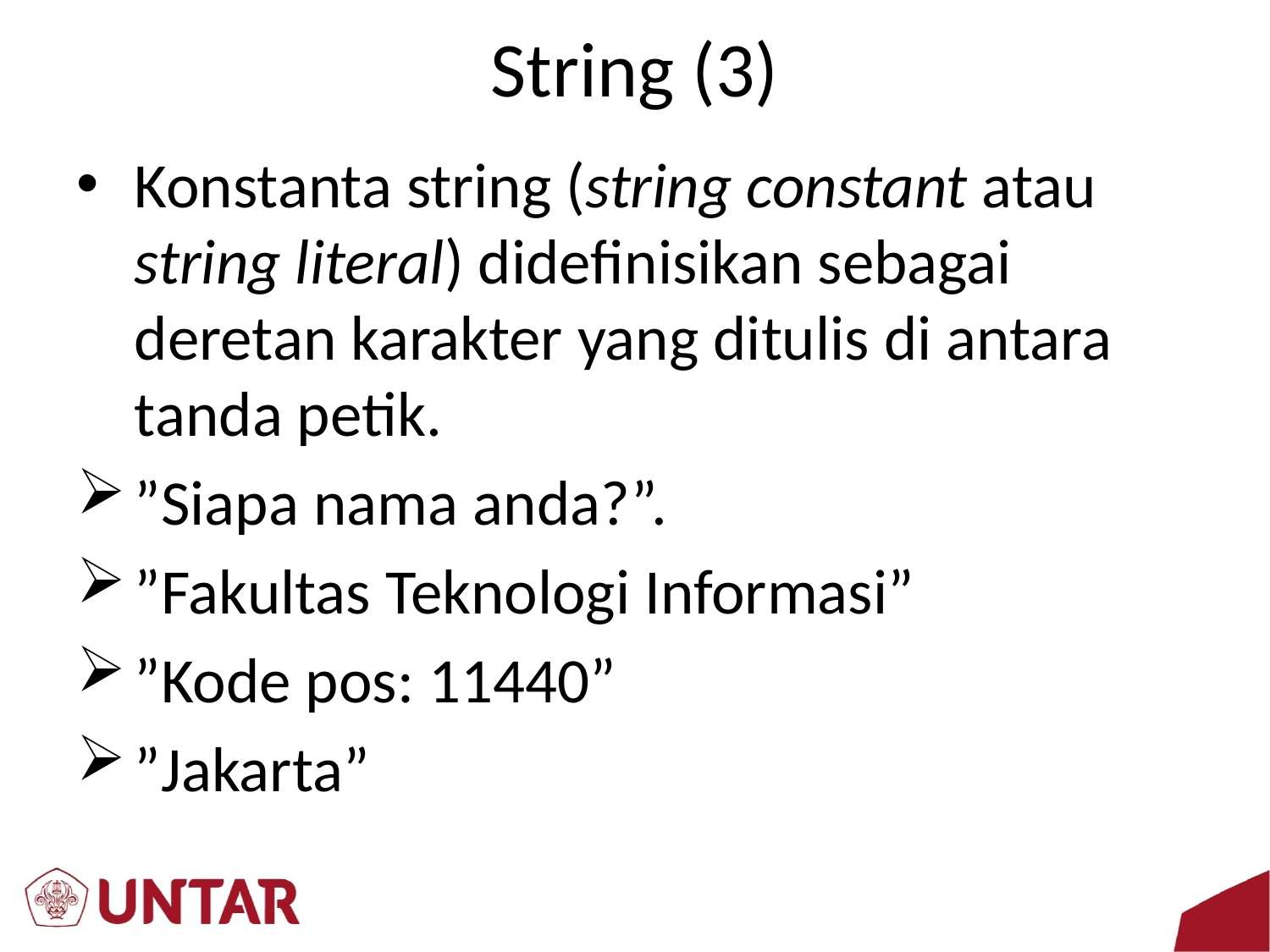

# String (3)
Konstanta string (string constant atau string literal) didefinisikan sebagai deretan karakter yang ditulis di antara tanda petik.
”Siapa nama anda?”.
”Fakultas Teknologi Informasi”
”Kode pos: 11440”
”Jakarta”